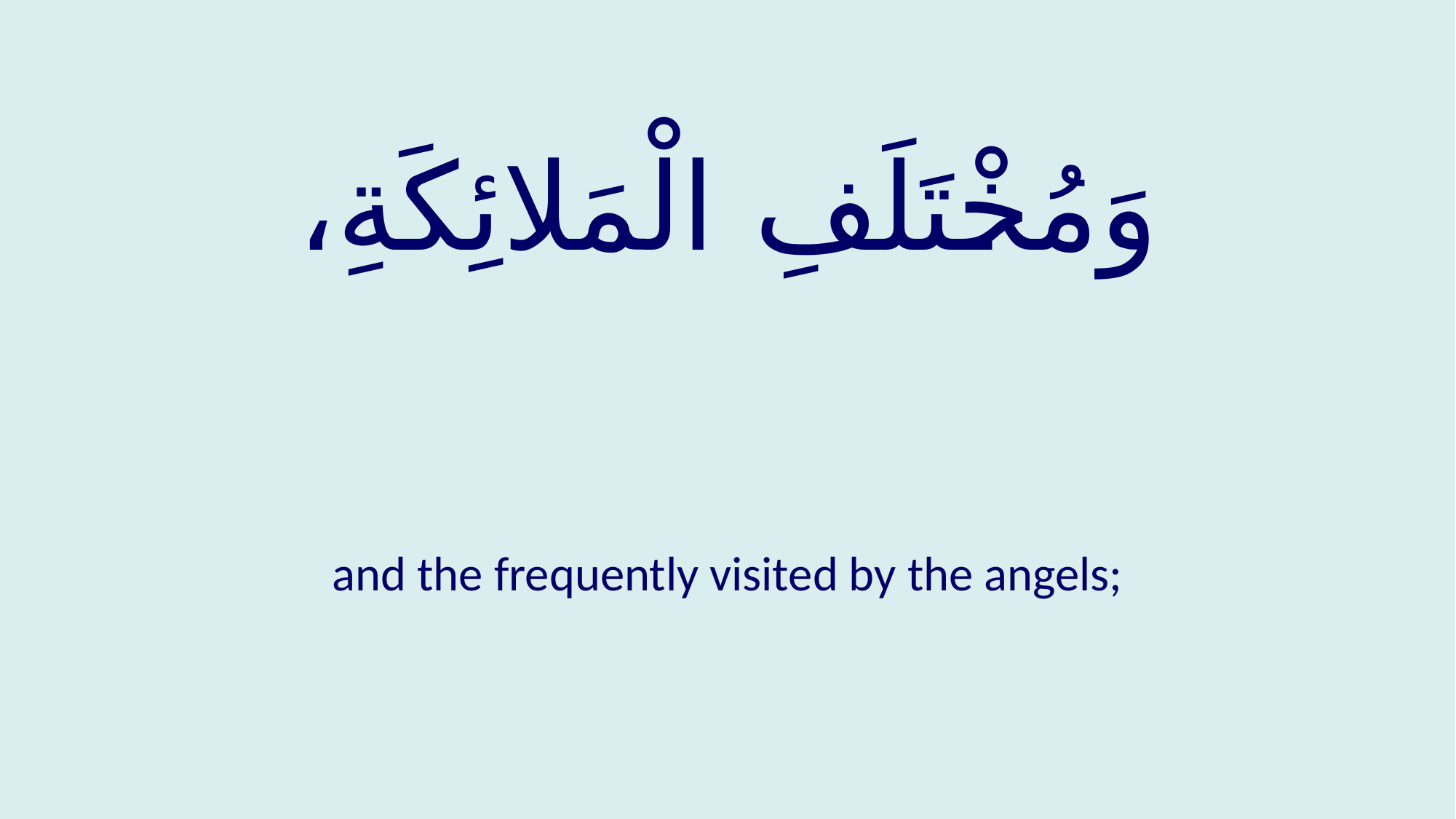

# وَمُخْتَلَفِ الْمَلائِكَةِ،
and the frequently visited by the angels;